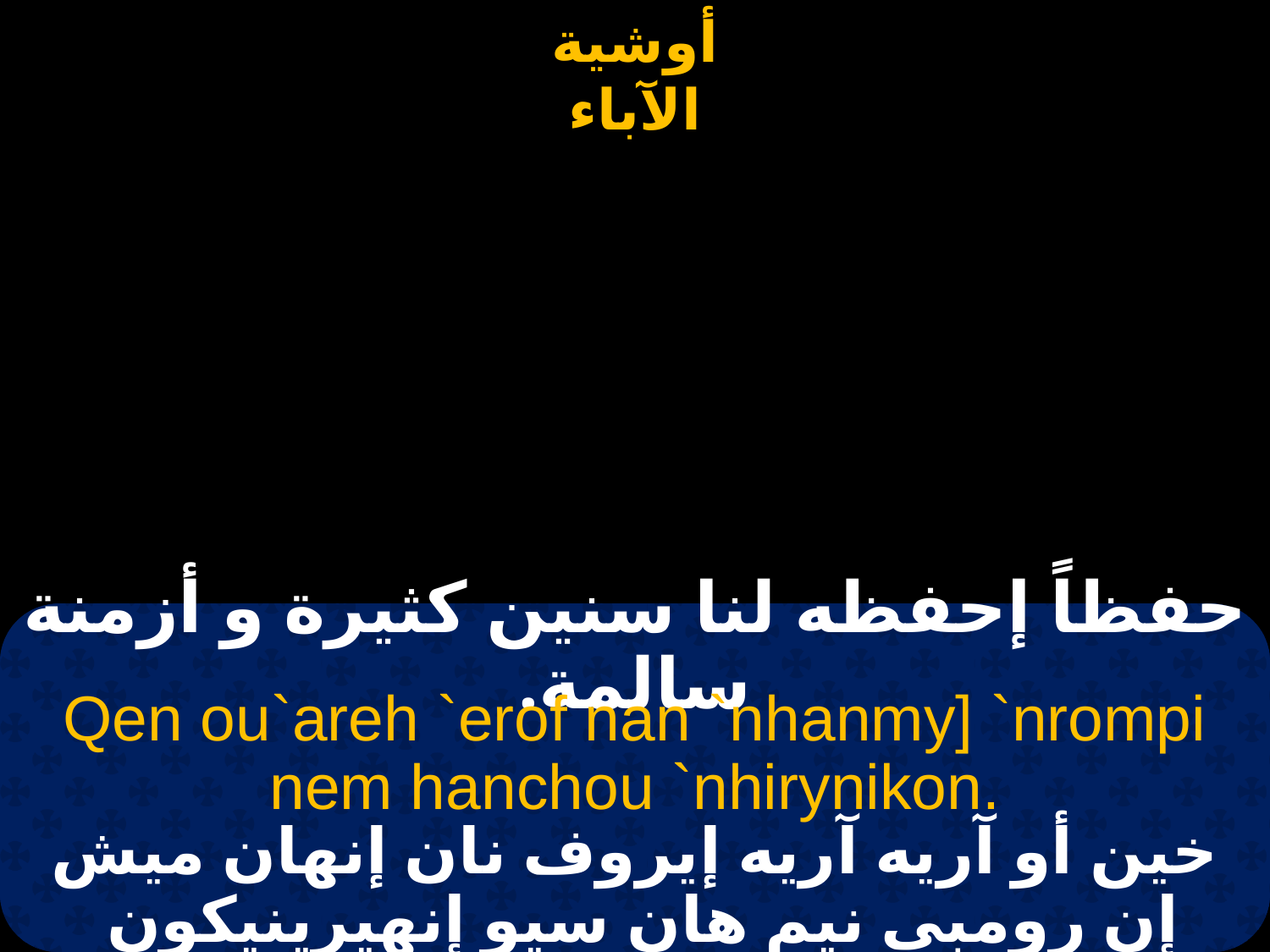

#
حفظاً إحفظه لنا سنين كثيرة و أزمنة سالمة.
Qen ou`areh `erof nan `nhanmy] `nrompi nem hanchou `nhirynikon.
خين أو آريه آريه إيروف نان إنهان ميش إن رومبي نيم هان سيو إنهيرينيكون